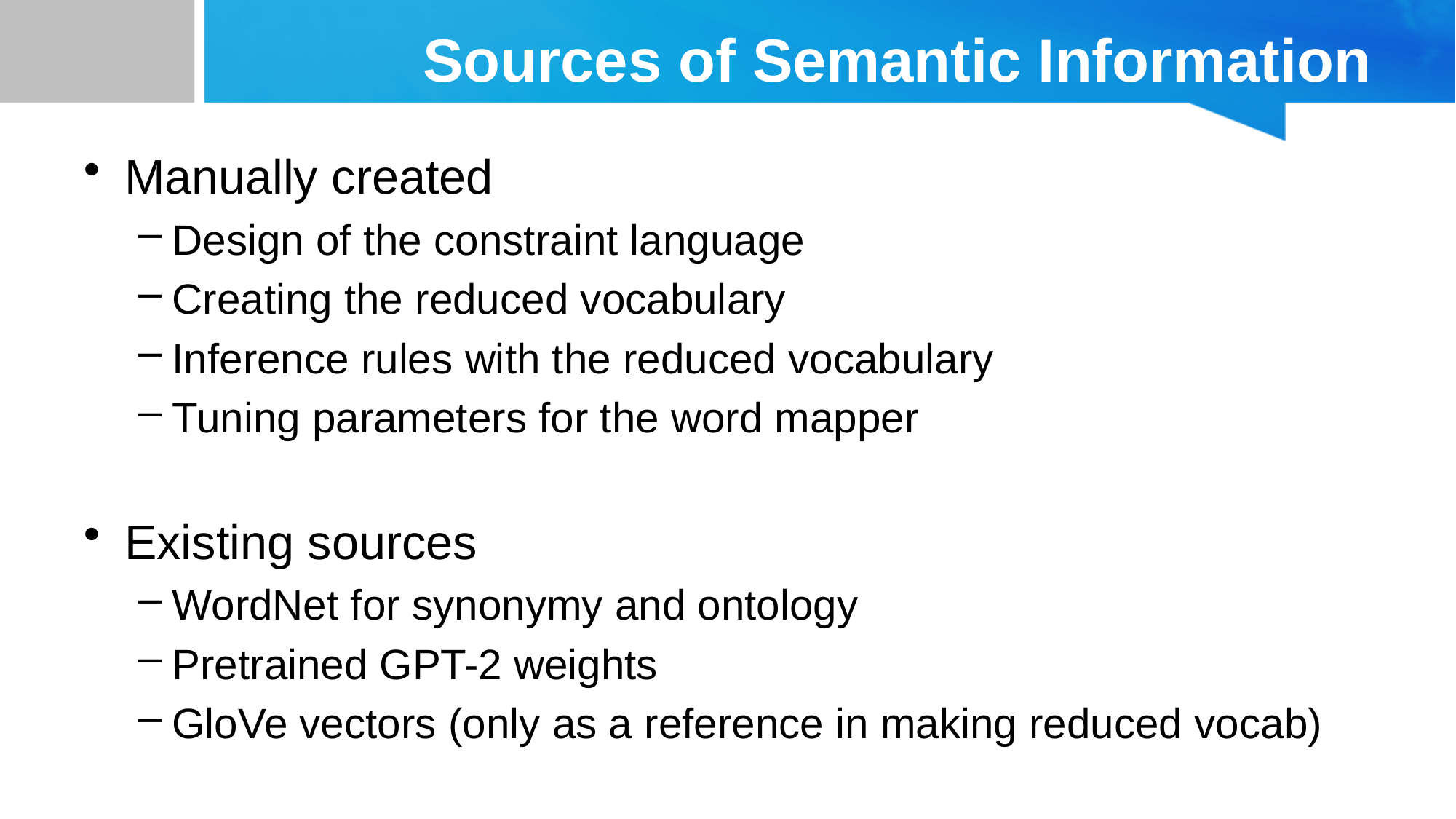

# Sources of Semantic Information
Manually created
Design of the constraint language
Creating the reduced vocabulary
Inference rules with the reduced vocabulary
Tuning parameters for the word mapper

Existing sources
WordNet for synonymy and ontology
Pretrained GPT-2 weights
GloVe vectors (only as a reference in making reduced vocab)